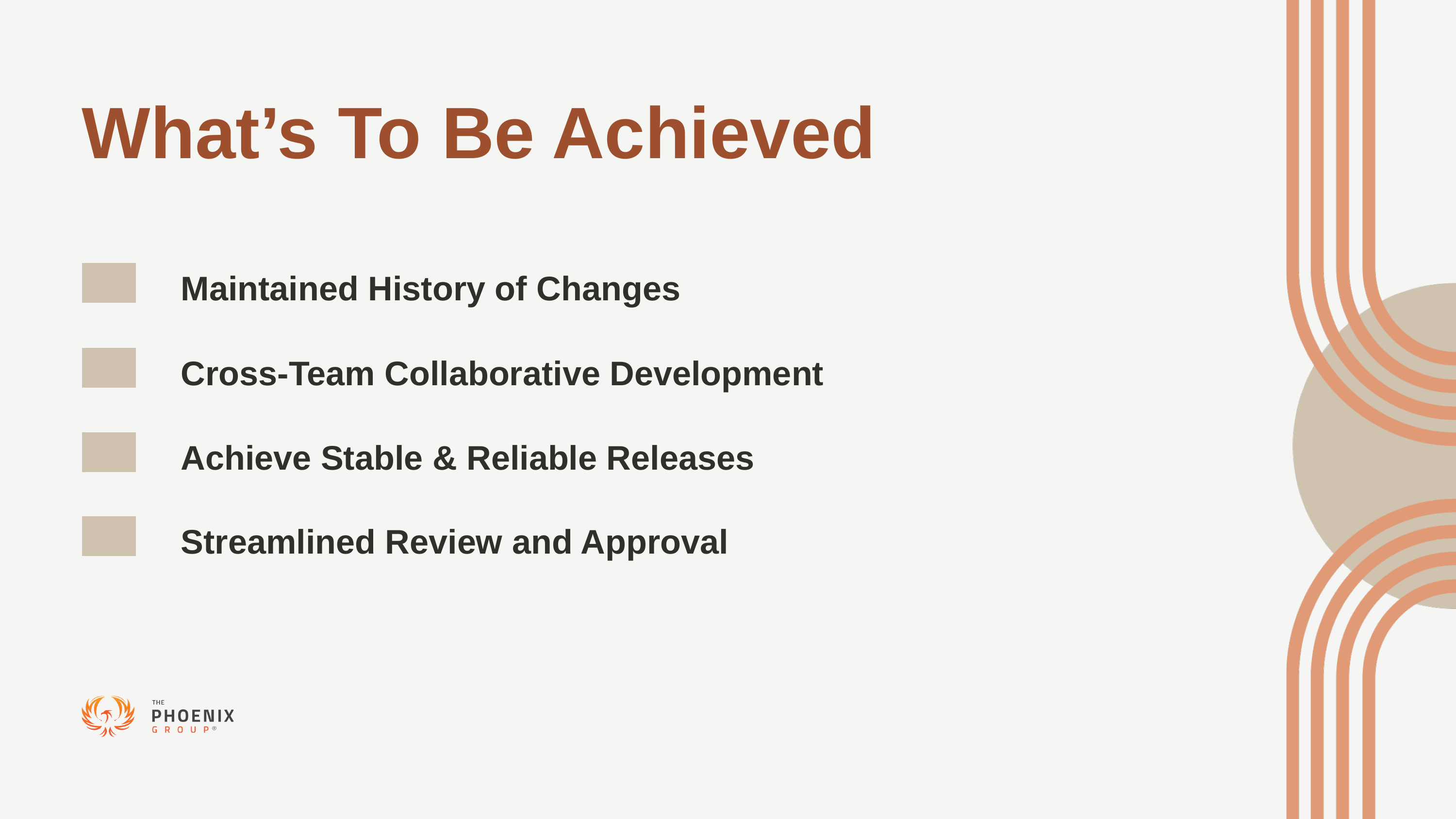

What’s To Be Achieved
Maintained History of Changes

Cross-Team Collaborative Development

Achieve Stable & Reliable Releases

Streamlined Review and Approval